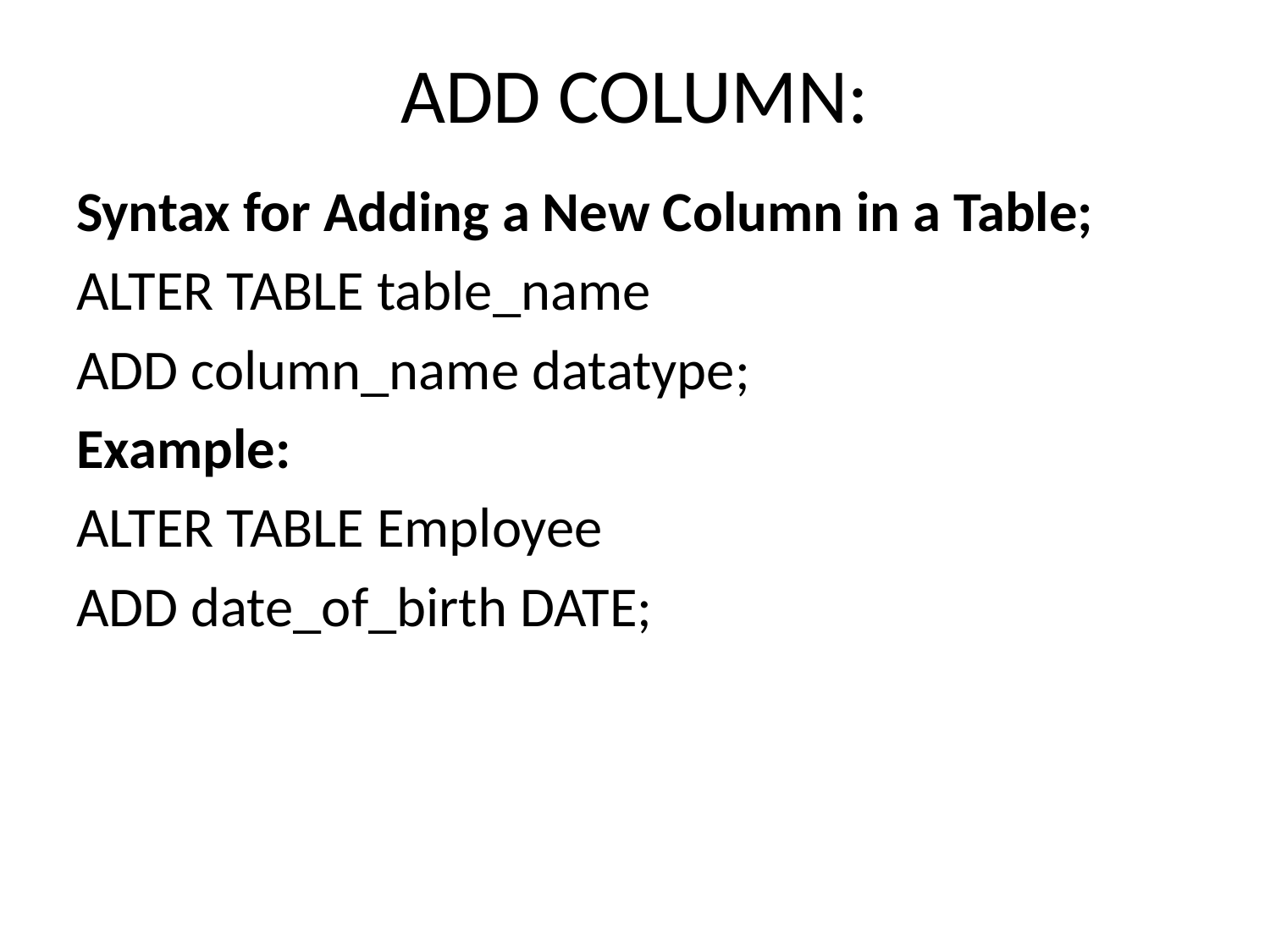

# ADD COLUMN:
Syntax for Adding a New Column in a Table;
ALTER TABLE table_name
ADD column_name datatype;
Example:
ALTER TABLE Employee
ADD date_of_birth DATE;